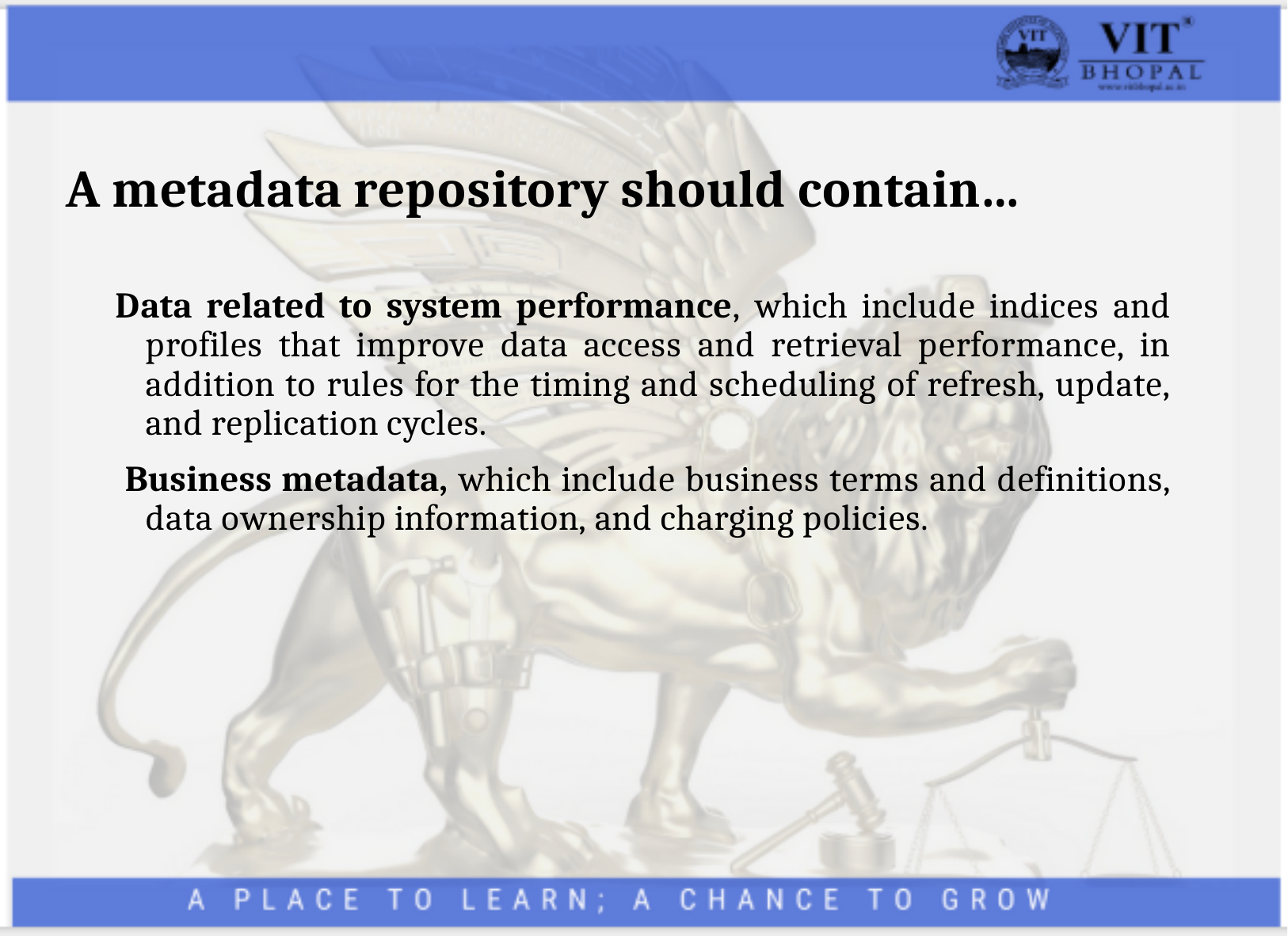

A metadata repository should contain…
Data related to system performance, which include indices and profiles that improve data access and retrieval performance, in addition to rules for the timing and scheduling of refresh, update, and replication cycles.
 Business metadata, which include business terms and definitions, data ownership information, and charging policies.